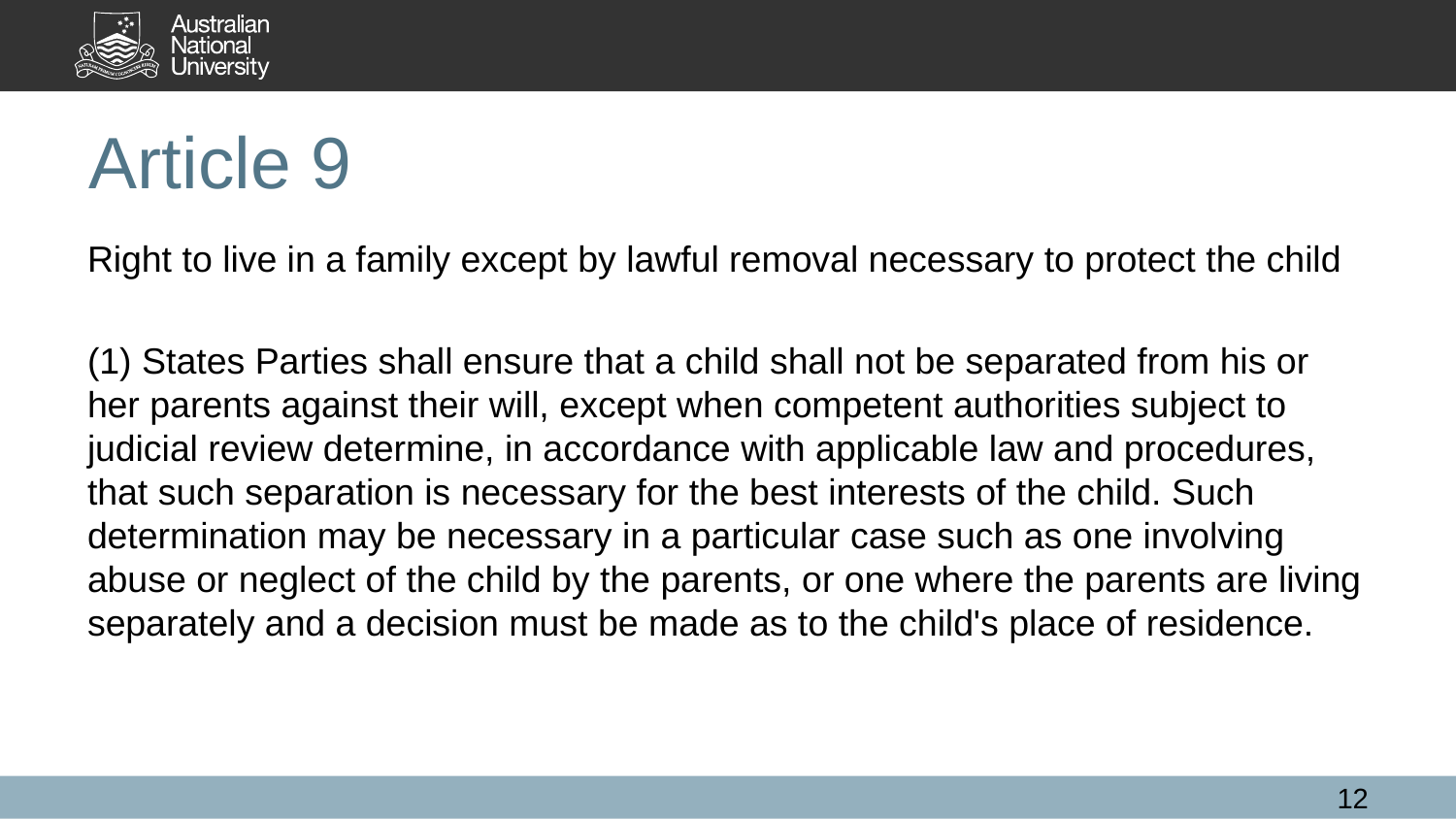

# Article 9
Right to live in a family except by lawful removal necessary to protect the child

(1) States Parties shall ensure that a child shall not be separated from his or her parents against their will, except when competent authorities subject to judicial review determine, in accordance with applicable law and procedures, that such separation is necessary for the best interests of the child. Such determination may be necessary in a particular case such as one involving abuse or neglect of the child by the parents, or one where the parents are living separately and a decision must be made as to the child's place of residence.
12